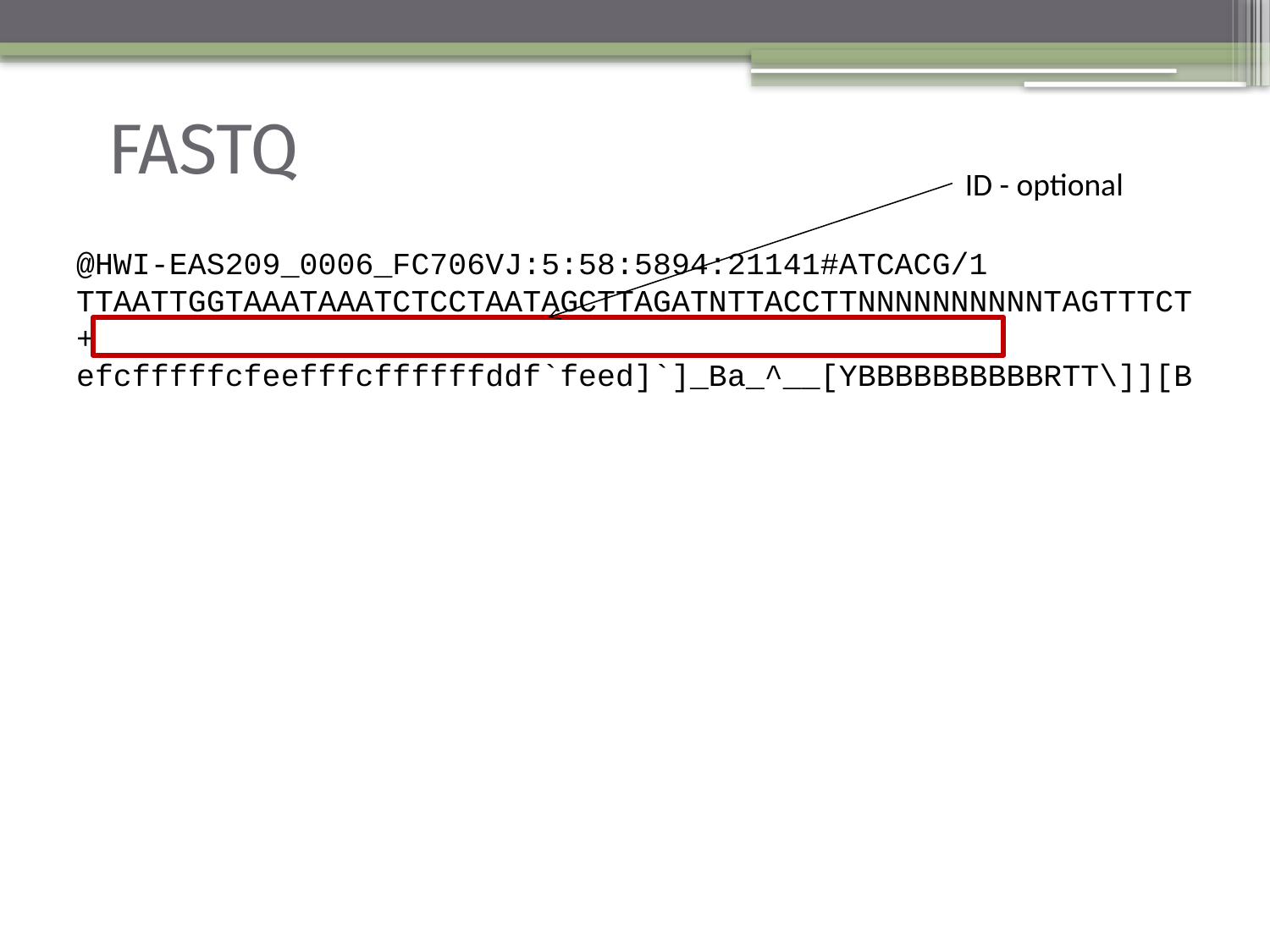

FASTQ
ID - optional
@HWI-EAS209_0006_FC706VJ:5:58:5894:21141#ATCACG/1
TTAATTGGTAAATAAATCTCCTAATAGCTTAGATNTTACCTTNNNNNNNNNNTAGTTTCT
+
efcfffffcfeefffcffffffddf`feed]`]_Ba_^__[YBBBBBBBBBBRTT\]][B